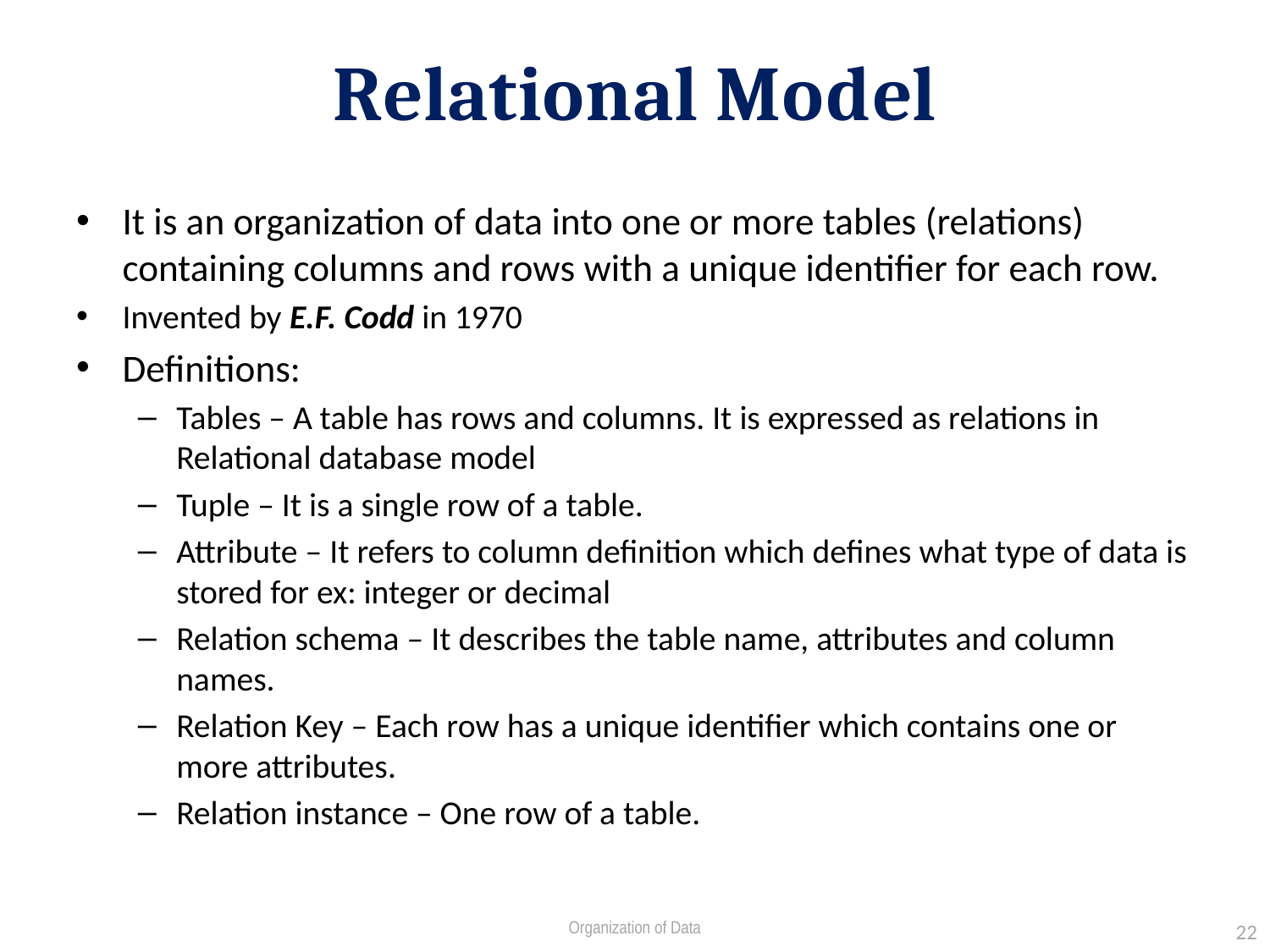

# Relational Model
It is an organization of data into one or more tables (relations) containing columns and rows with a unique identifier for each row.
Invented by E.F. Codd in 1970
Definitions:
Tables – A table has rows and columns. It is expressed as relations in Relational database model
Tuple – It is a single row of a table.
Attribute – It refers to column definition which defines what type of data is stored for ex: integer or decimal
Relation schema – It describes the table name, attributes and column names.
Relation Key – Each row has a unique identifier which contains one or more attributes.
Relation instance – One row of a table.

Organization of Data
22